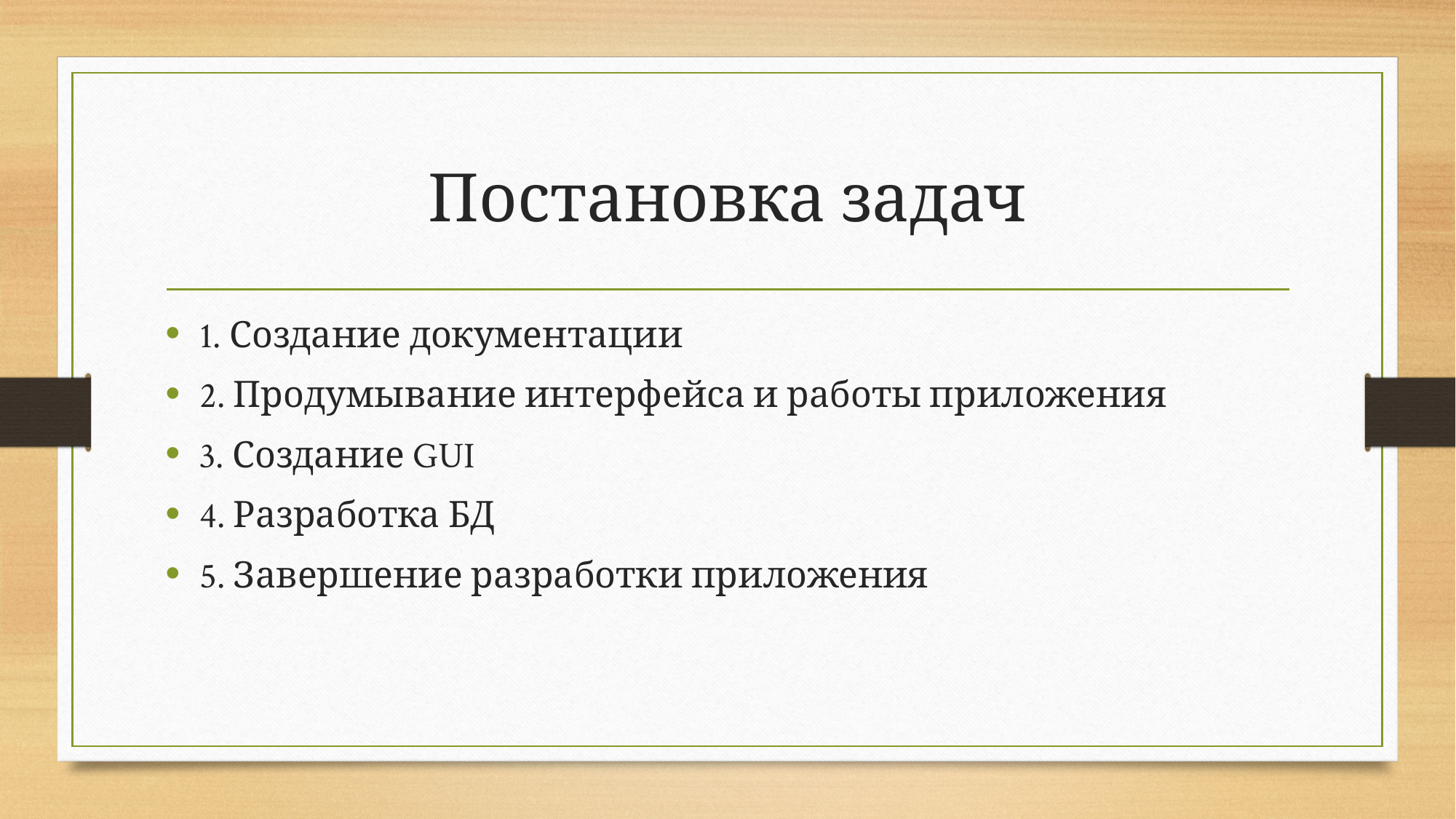

# Постановка задач
1. Создание документации
2. Продумывание интерфейса и работы приложения
3. Создание GUI
4. Разработка БД
5. Завершение разработки приложения